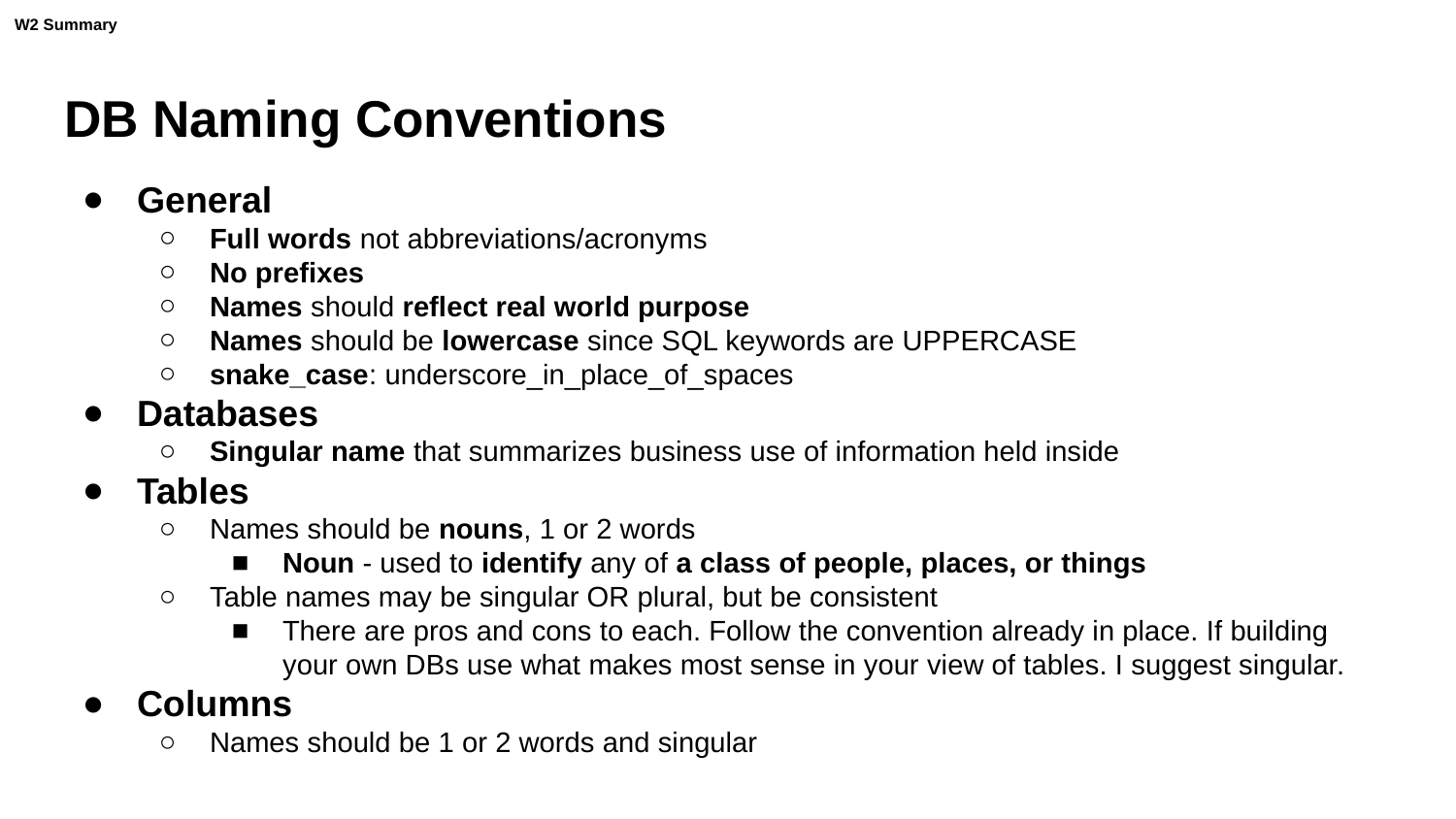

W2 Summary
# DB Naming Conventions
General
Full words not abbreviations/acronyms
No prefixes
Names should reflect real world purpose
Names should be lowercase since SQL keywords are UPPERCASE
snake_case: underscore_in_place_of_spaces
Databases
Singular name that summarizes business use of information held inside
Tables
Names should be nouns, 1 or 2 words
Noun - used to identify any of a class of people, places, or things
Table names may be singular OR plural, but be consistent
There are pros and cons to each. Follow the convention already in place. If building your own DBs use what makes most sense in your view of tables. I suggest singular.
Columns
Names should be 1 or 2 words and singular